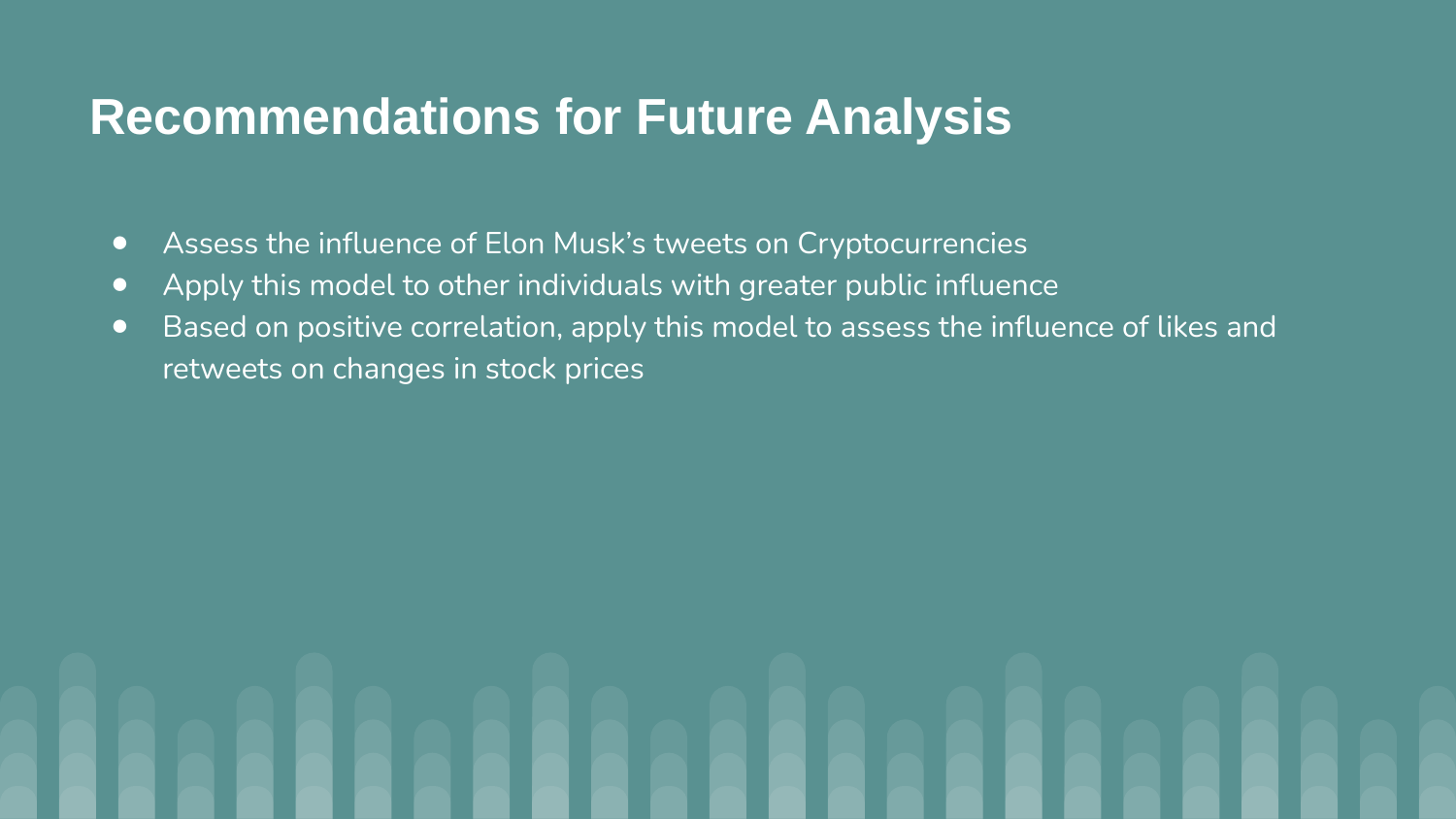

# Recommendations for Future Analysis
Assess the influence of Elon Musk’s tweets on Cryptocurrencies
Apply this model to other individuals with greater public influence
Based on positive correlation, apply this model to assess the influence of likes and retweets on changes in stock prices